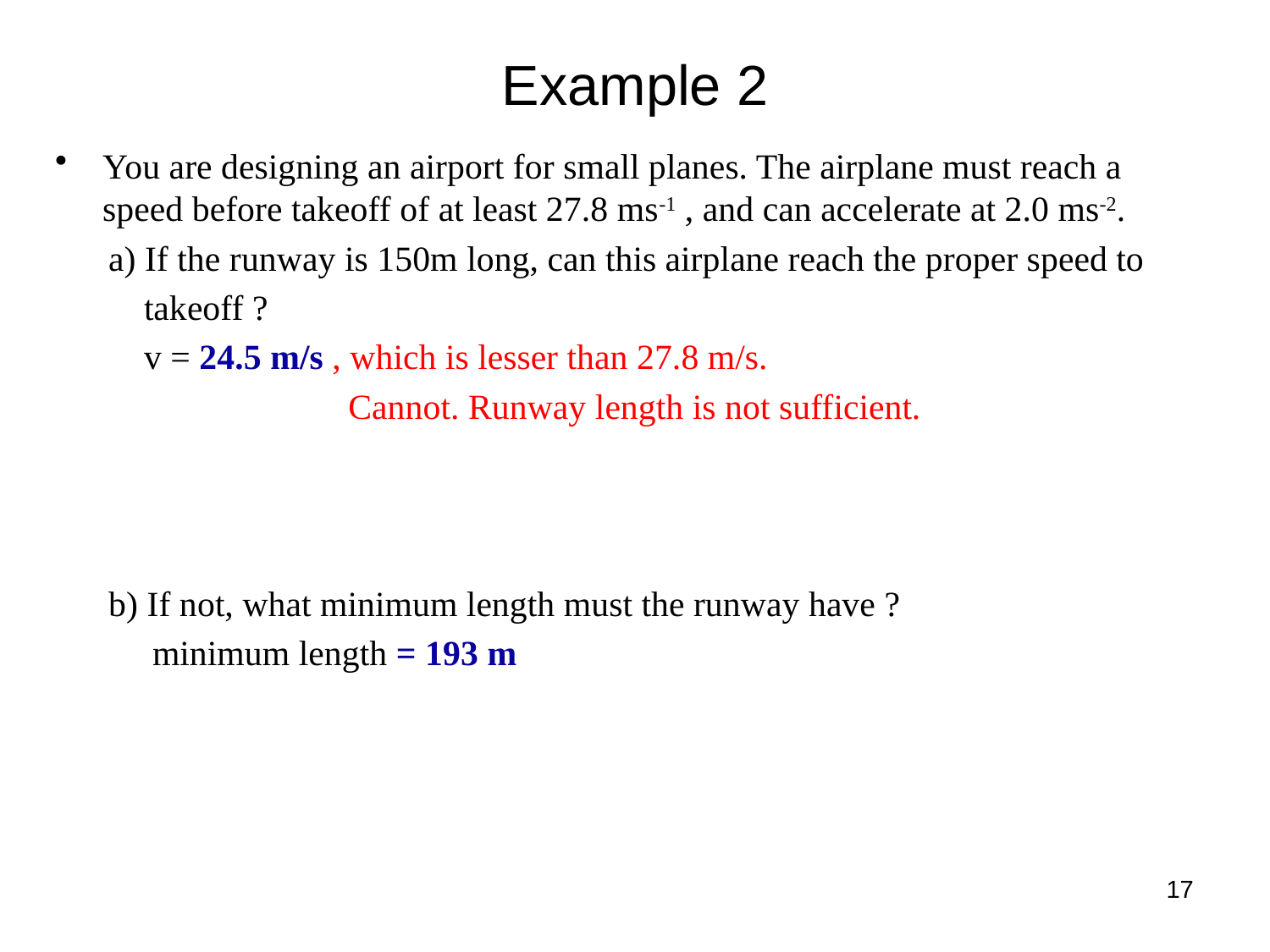

# Example 2
You are designing an airport for small planes. The airplane must reach a speed before takeoff of at least 27.8 ms-1 , and can accelerate at 2.0 ms-2.
      a) If the runway is 150m long, can this airplane reach the proper speed to
          takeoff ?
          v = 24.5 m/s , which is lesser than 27.8 m/s.
                                 Cannot. Runway length is not sufficient.

      b) If not, what minimum length must the runway have ?
          minimum length = 193 m
17